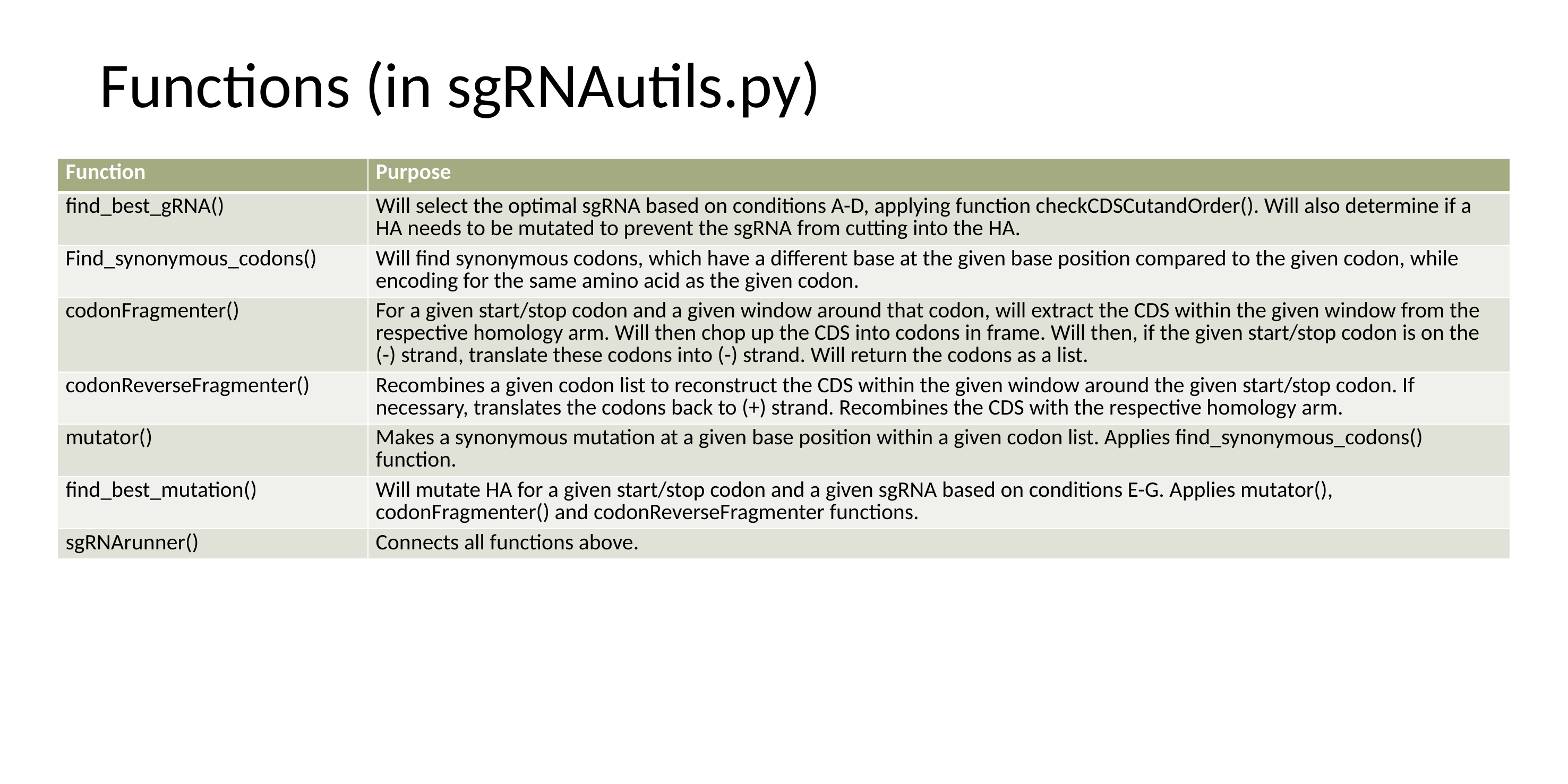

# Functions (in sgRNAutils.py)
| Function | Purpose |
| --- | --- |
| find\_best\_gRNA() | Will select the optimal sgRNA based on conditions A-D, applying function checkCDSCutandOrder(). Will also determine if a HA needs to be mutated to prevent the sgRNA from cutting into the HA. |
| Find\_synonymous\_codons() | Will find synonymous codons, which have a different base at the given base position compared to the given codon, while encoding for the same amino acid as the given codon. |
| codonFragmenter() | For a given start/stop codon and a given window around that codon, will extract the CDS within the given window from the respective homology arm. Will then chop up the CDS into codons in frame. Will then, if the given start/stop codon is on the (-) strand, translate these codons into (-) strand. Will return the codons as a list. |
| codonReverseFragmenter() | Recombines a given codon list to reconstruct the CDS within the given window around the given start/stop codon. If necessary, translates the codons back to (+) strand. Recombines the CDS with the respective homology arm. |
| mutator() | Makes a synonymous mutation at a given base position within a given codon list. Applies find\_synonymous\_codons() function. |
| find\_best\_mutation() | Will mutate HA for a given start/stop codon and a given sgRNA based on conditions E-G. Applies mutator(), codonFragmenter() and codonReverseFragmenter functions. |
| sgRNArunner() | Connects all functions above. |